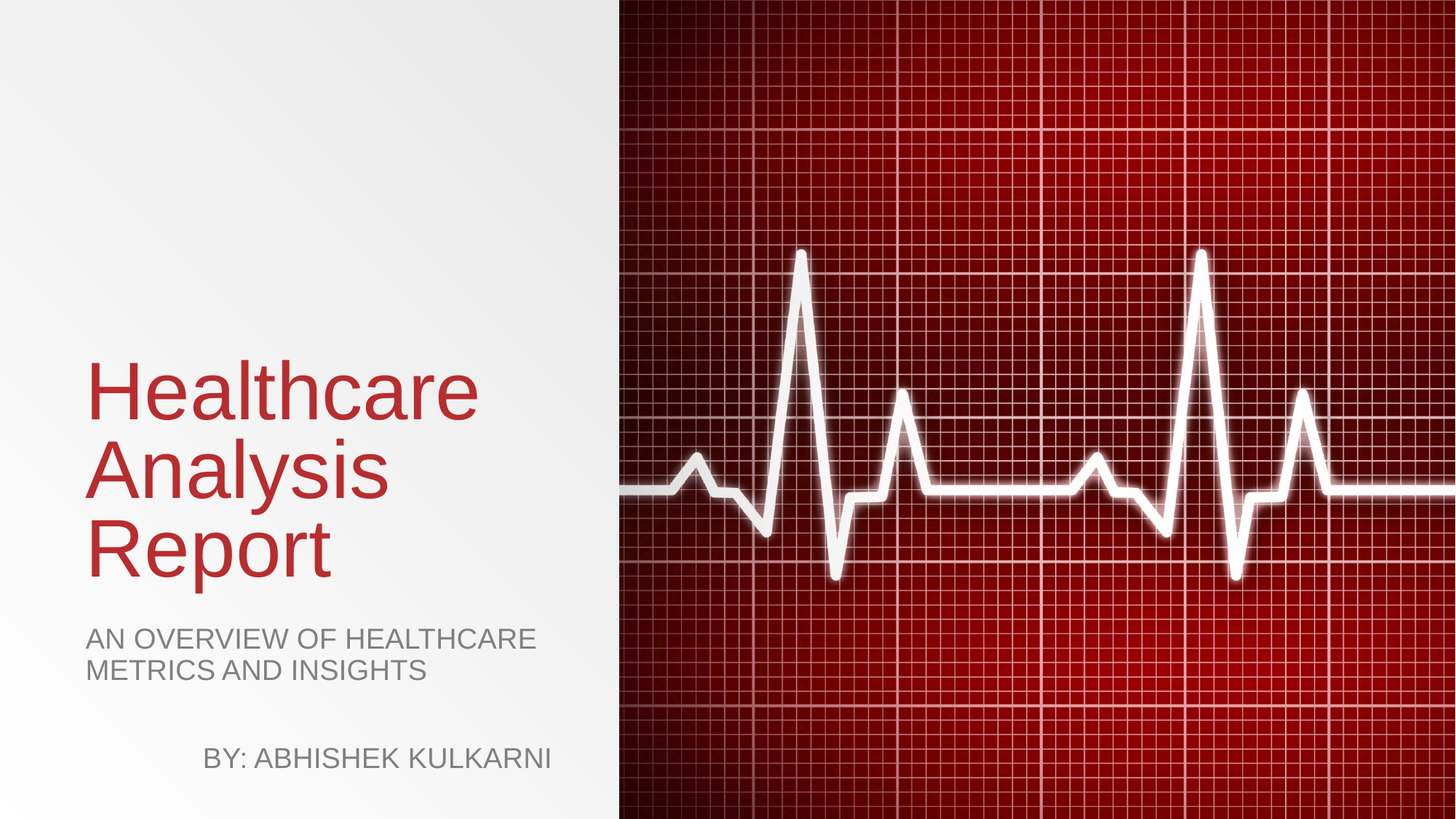

# Healthcare Analysis Report
An overview of healthcare metrics and insights
			               By: Abhishek Kulkarni